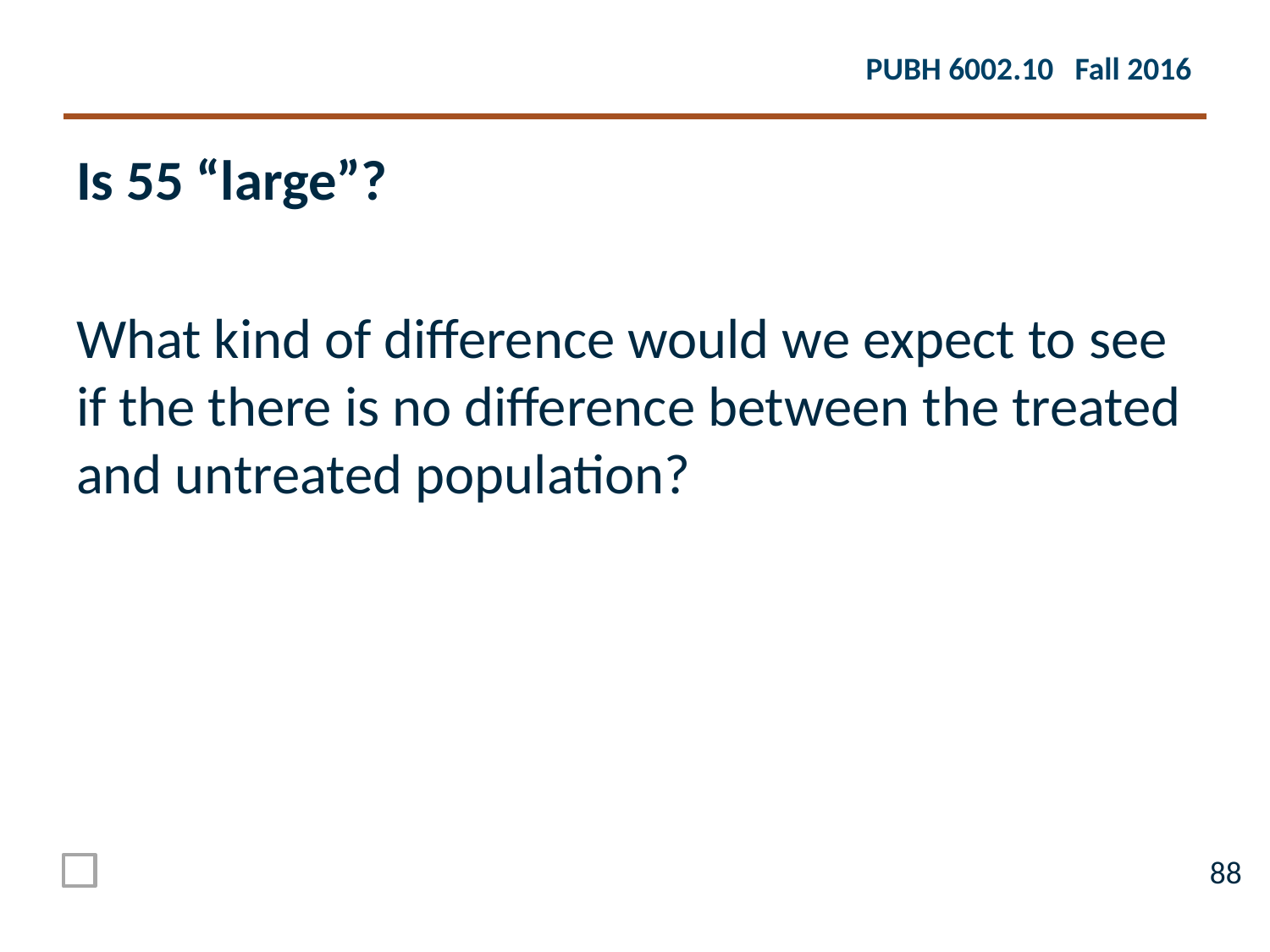

Is 55 “large”?

What kind of difference would we expect to see if the there is no difference between the treated and untreated population?